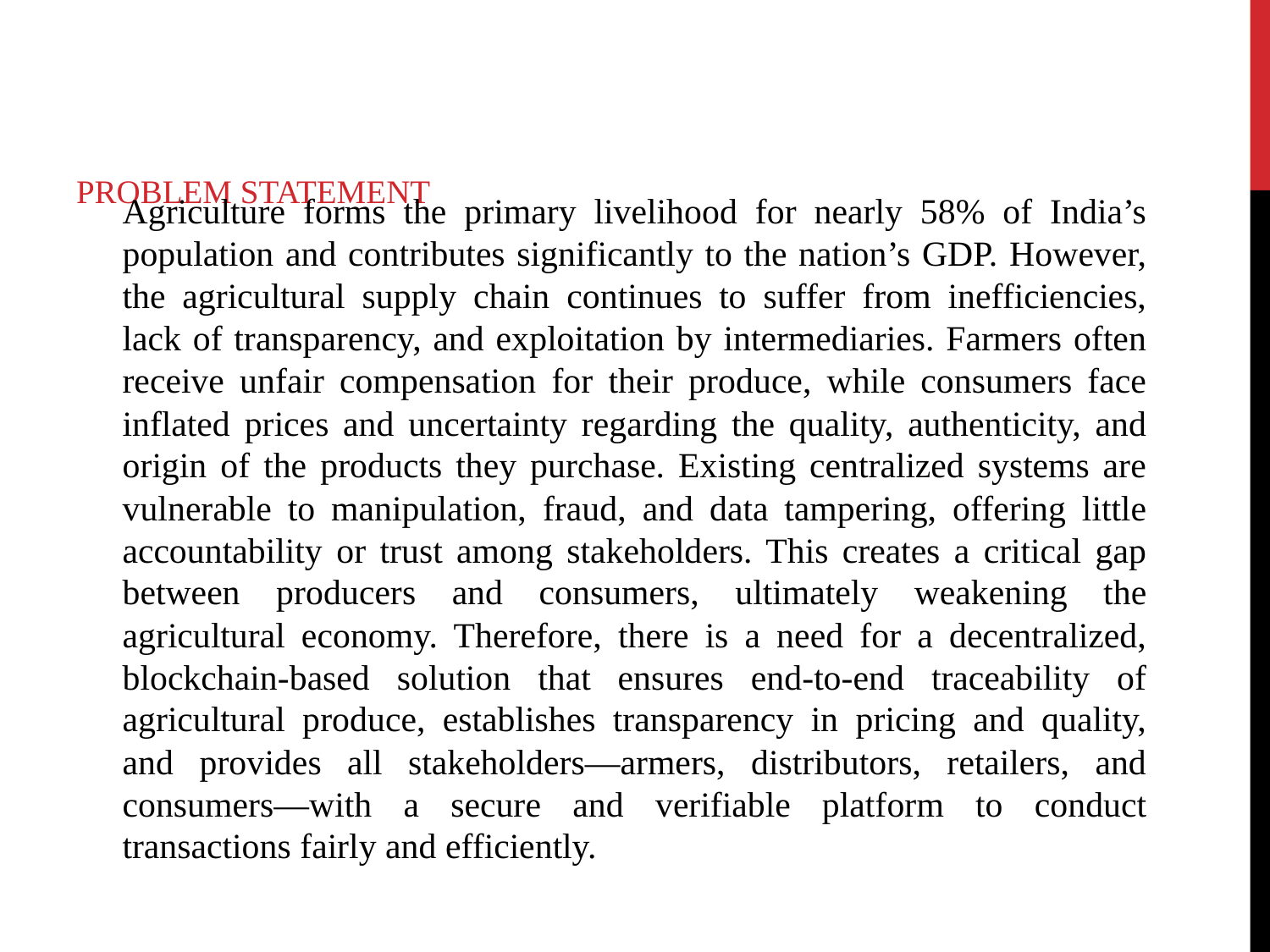

# PROBLEM STATEMENT
Agriculture forms the primary livelihood for nearly 58% of India’s population and contributes significantly to the nation’s GDP. However, the agricultural supply chain continues to suffer from inefficiencies, lack of transparency, and exploitation by intermediaries. Farmers often receive unfair compensation for their produce, while consumers face inflated prices and uncertainty regarding the quality, authenticity, and origin of the products they purchase. Existing centralized systems are vulnerable to manipulation, fraud, and data tampering, offering little accountability or trust among stakeholders. This creates a critical gap between producers and consumers, ultimately weakening the agricultural economy. Therefore, there is a need for a decentralized, blockchain-based solution that ensures end-to-end traceability of agricultural produce, establishes transparency in pricing and quality, and provides all stakeholders—armers, distributors, retailers, and consumers—with a secure and verifiable platform to conduct transactions fairly and efficiently.